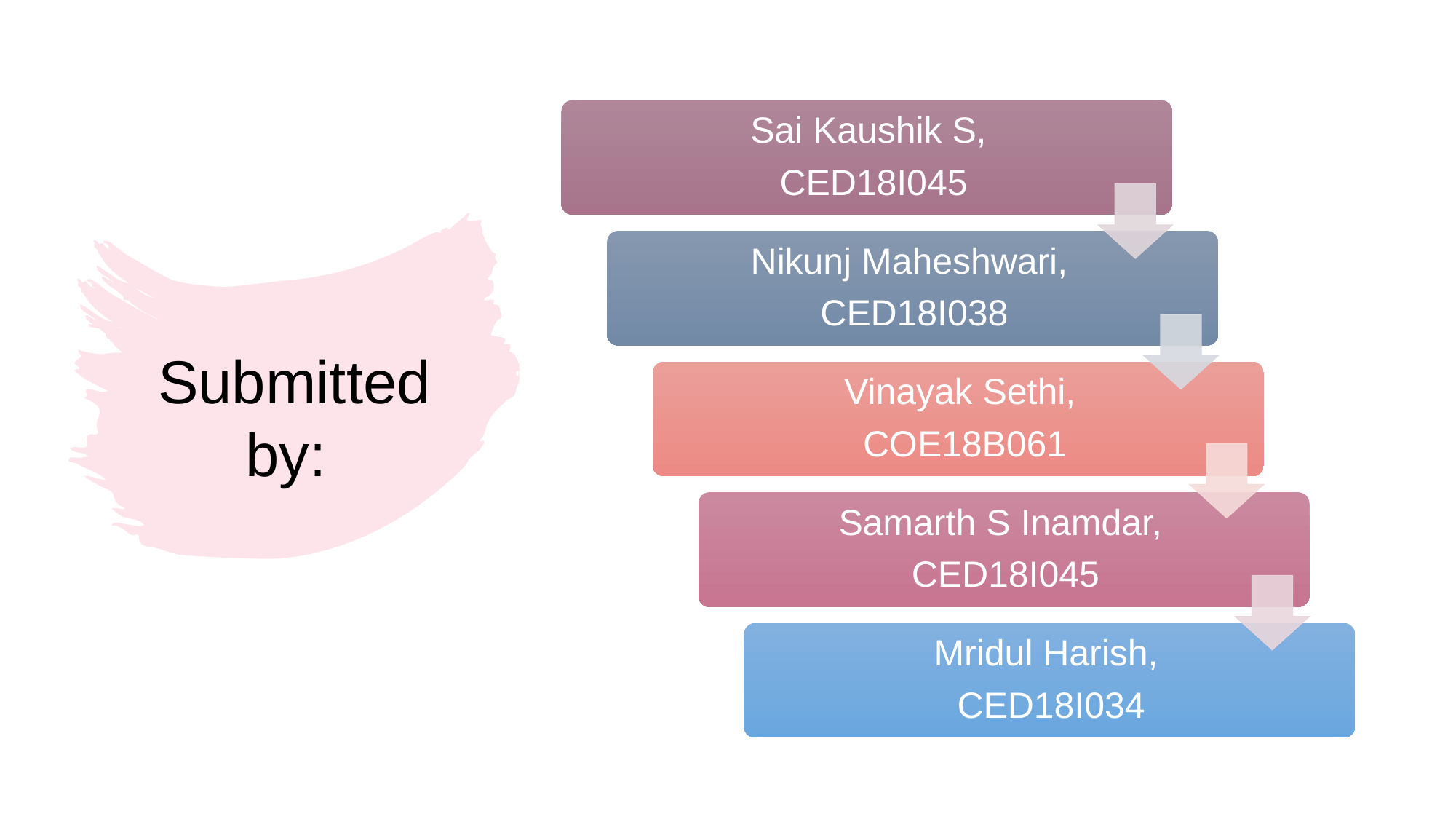

Sai Kaushik S,
 CED18I045
Nikunj Maheshwari,
CED18I038
Vinayak Sethi,
 COE18B061
Samarth S Inamdar,
CED18I045
Mridul Harish,
CED18I034

#
Submitted by: